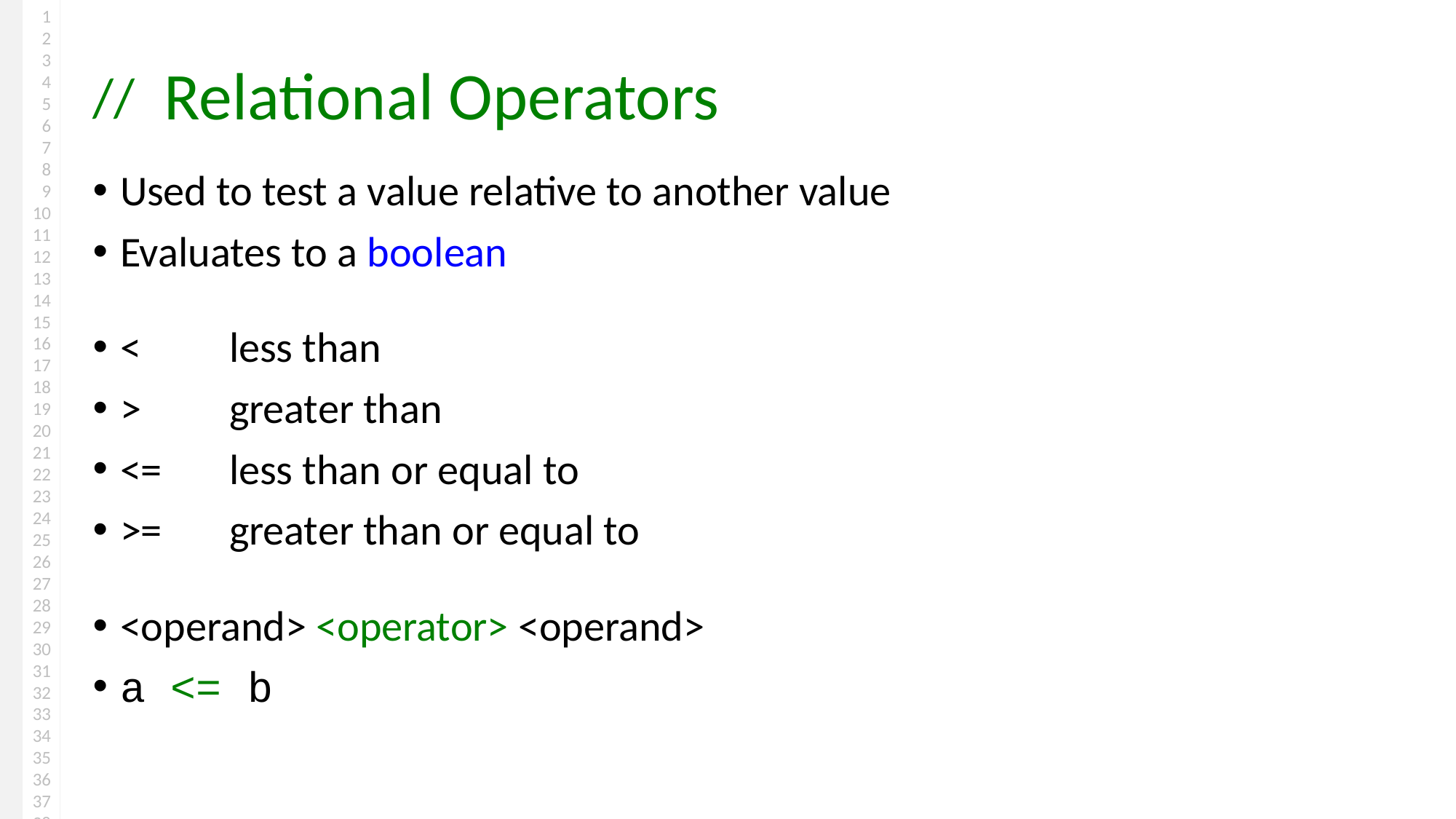

# Relational Operators
Used to test a value relative to another value
Evaluates to a boolean

<	less than
>	greater than
<=	less than or equal to
>=	greater than or equal to

<operand> <operator> <operand>
a <= b